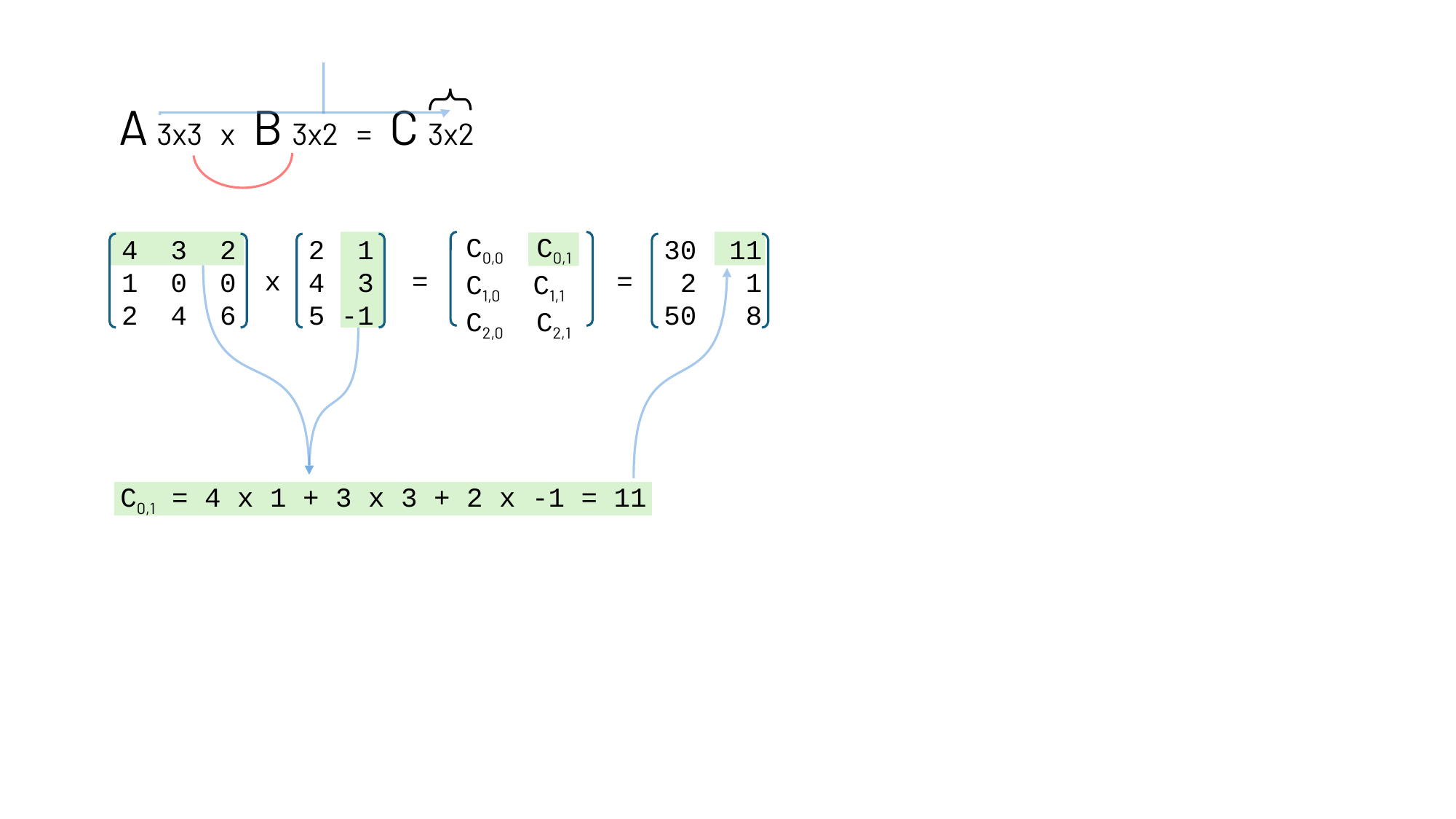

A 3x3   x   B 3x2   =   C 3x2

C0,0  C0,1
C1,0  C1,1
C2,0  C2,1
4  3  2
1  0  0
2  4  6
2  1
4  3
5 -1
30  11
 2   1
50   8

x        =            =
C0,1 = 4 x 1 + 3 x 3 + 2 x -1 = 11